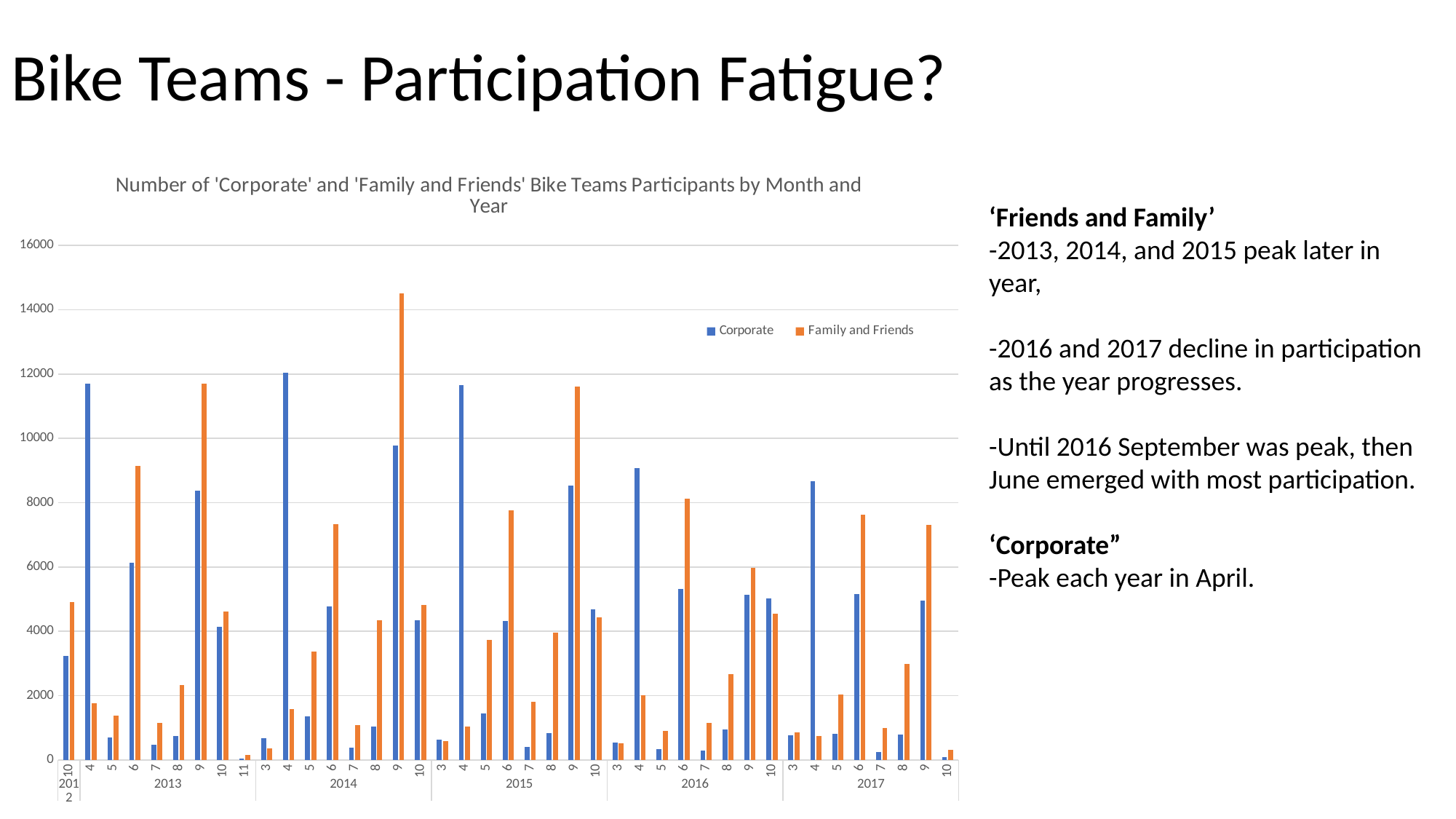

# Bike Teams - Participation Fatigue?

### Chart: Number of 'Corporate' and 'Family and Friends' Bike Teams Participants by Month and Year

| Category | Corporate | Family and Friends |
|---|---|---|
| 10 | 3243.0 | 4910.0 |
| 4 | 11705.0 | 1757.0 |
| 5 | 706.0 | 1382.0 |
| 6 | 6123.0 | 9140.0 |
| 7 | 477.0 | 1150.0 |
| 8 | 744.0 | 2326.0 |
| 9 | 8365.0 | 11693.0 |
| 10 | 4146.0 | 4610.0 |
| 11 | 43.0 | 167.0 |
| 3 | 684.0 | 352.0 |
| 4 | 12050.0 | 1580.0 |
| 5 | 1354.0 | 3365.0 |
| 6 | 4784.0 | 7332.0 |
| 7 | 379.0 | 1091.0 |
| 8 | 1030.0 | 4351.0 |
| 9 | 9781.0 | 14498.0 |
| 10 | 4343.0 | 4822.0 |
| 3 | 627.0 | 583.0 |
| 4 | 11647.0 | 1050.0 |
| 5 | 1456.0 | 3745.0 |
| 6 | 4324.0 | 7760.0 |
| 7 | 407.0 | 1815.0 |
| 8 | 840.0 | 3963.0 |
| 9 | 8536.0 | 11617.0 |
| 10 | 4678.0 | 4440.0 |
| 3 | 549.0 | 514.0 |
| 4 | 9072.0 | 2022.0 |
| 5 | 350.0 | 912.0 |
| 6 | 5307.0 | 8135.0 |
| 7 | 286.0 | 1151.0 |
| 8 | 945.0 | 2678.0 |
| 9 | 5139.0 | 5977.0 |
| 10 | 5030.0 | 4546.0 |
| 3 | 779.0 | 856.0 |
| 4 | 8670.0 | 742.0 |
| 5 | 802.0 | 2033.0 |
| 6 | 5153.0 | 7622.0 |
| 7 | 243.0 | 986.0 |
| 8 | 798.0 | 2991.0 |
| 9 | 4946.0 | 7311.0 |
| 10 | 90.0 | 327.0 |
‘Friends and Family’
-2013, 2014, and 2015 peak later in year,

-2016 and 2017 decline in participation as the year progresses.

-Until 2016 September was peak, then June emerged with most participation.

‘Corporate”
-Peak each year in April.